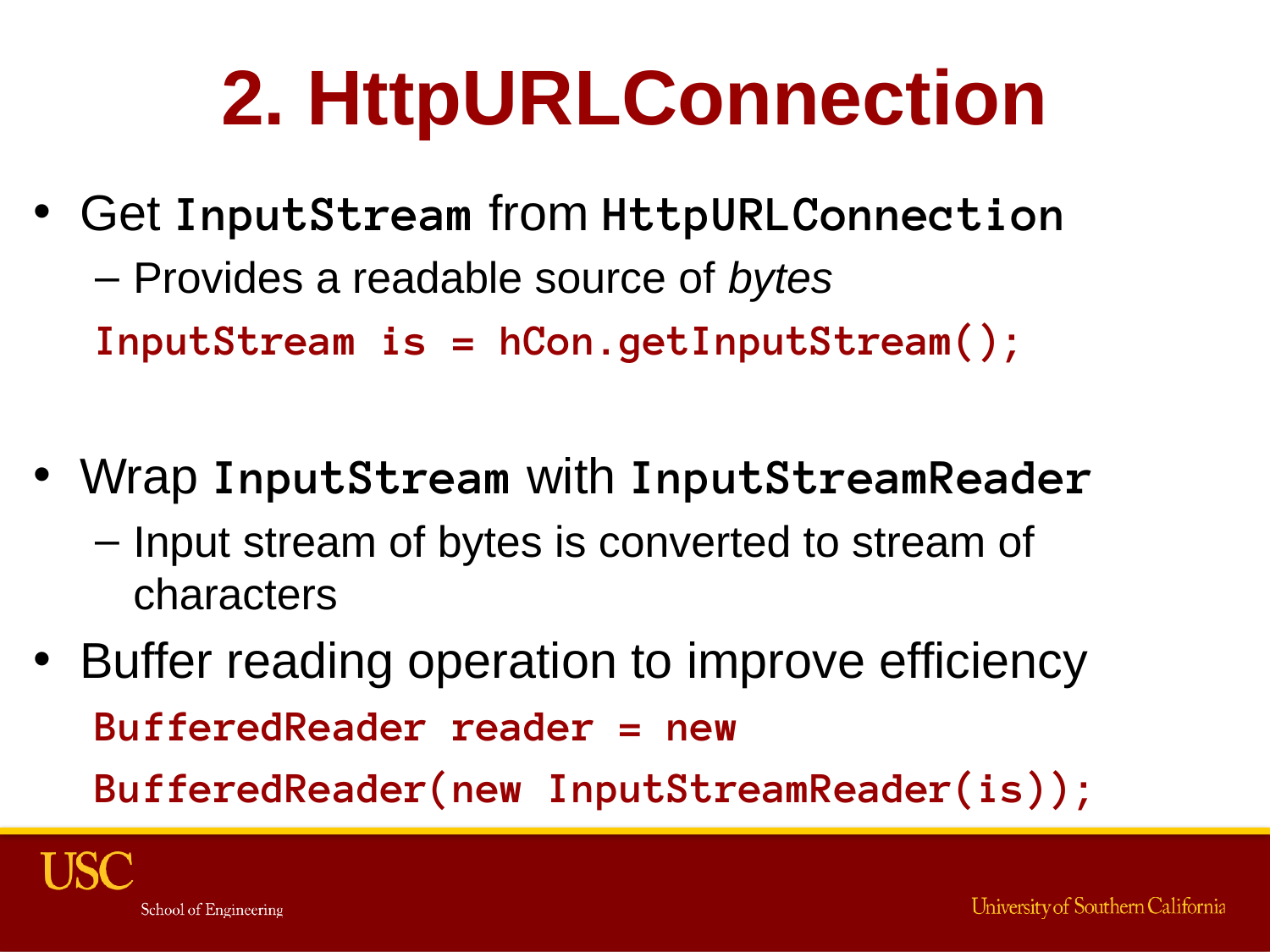

# 2. HttpURLConnection
Get InputStream from HttpURLConnection
Provides a readable source of bytes
InputStream is = hCon.getInputStream();

Wrap InputStream with InputStreamReader
Input stream of bytes is converted to stream of characters
Buffer reading operation to improve efficiency
BufferedReader reader = new
	BufferedReader(new InputStreamReader(is));